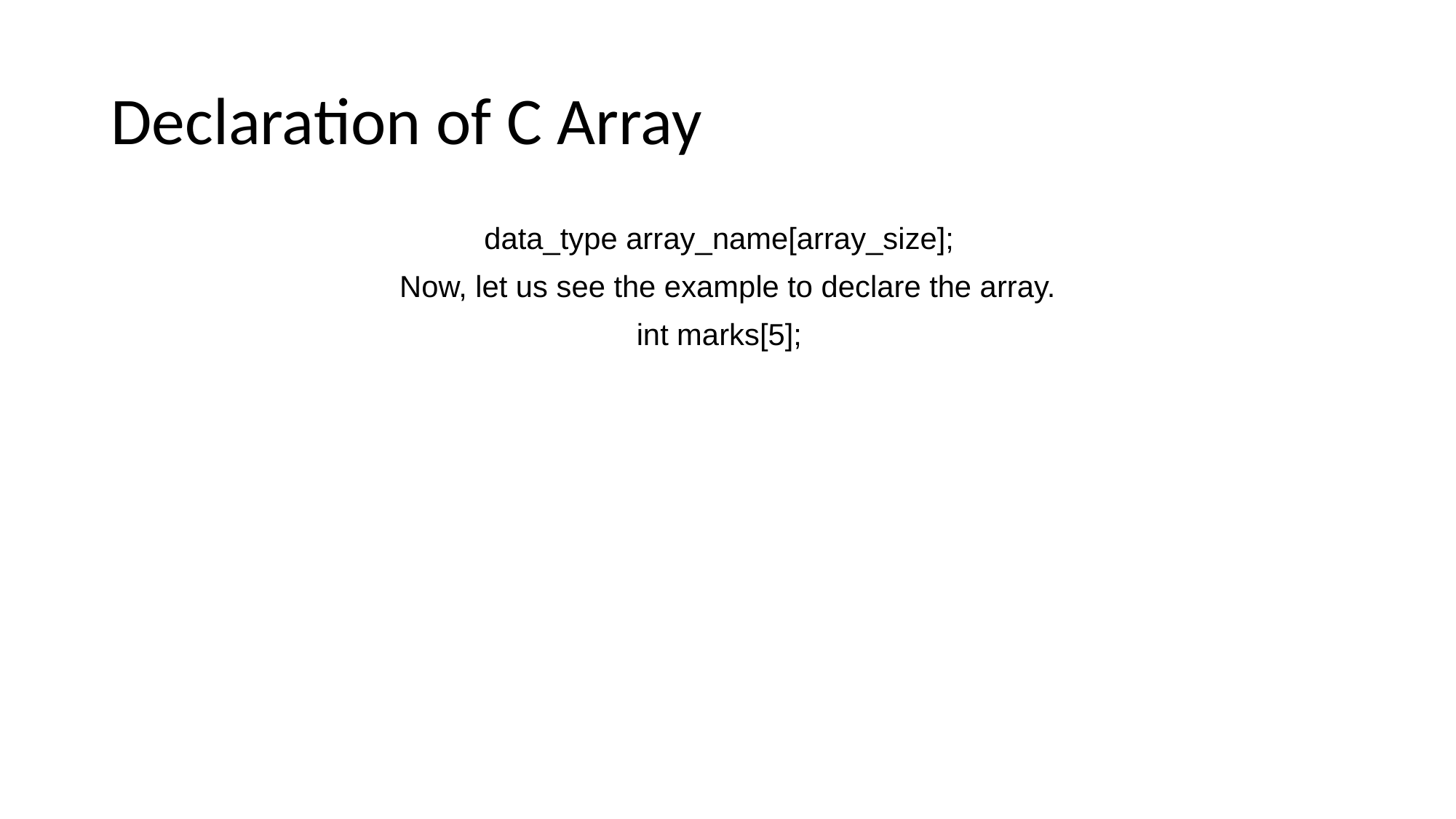

# Declaration of C Array
data_type array_name[array_size];
Now, let us see the example to declare the array.
int marks[5];